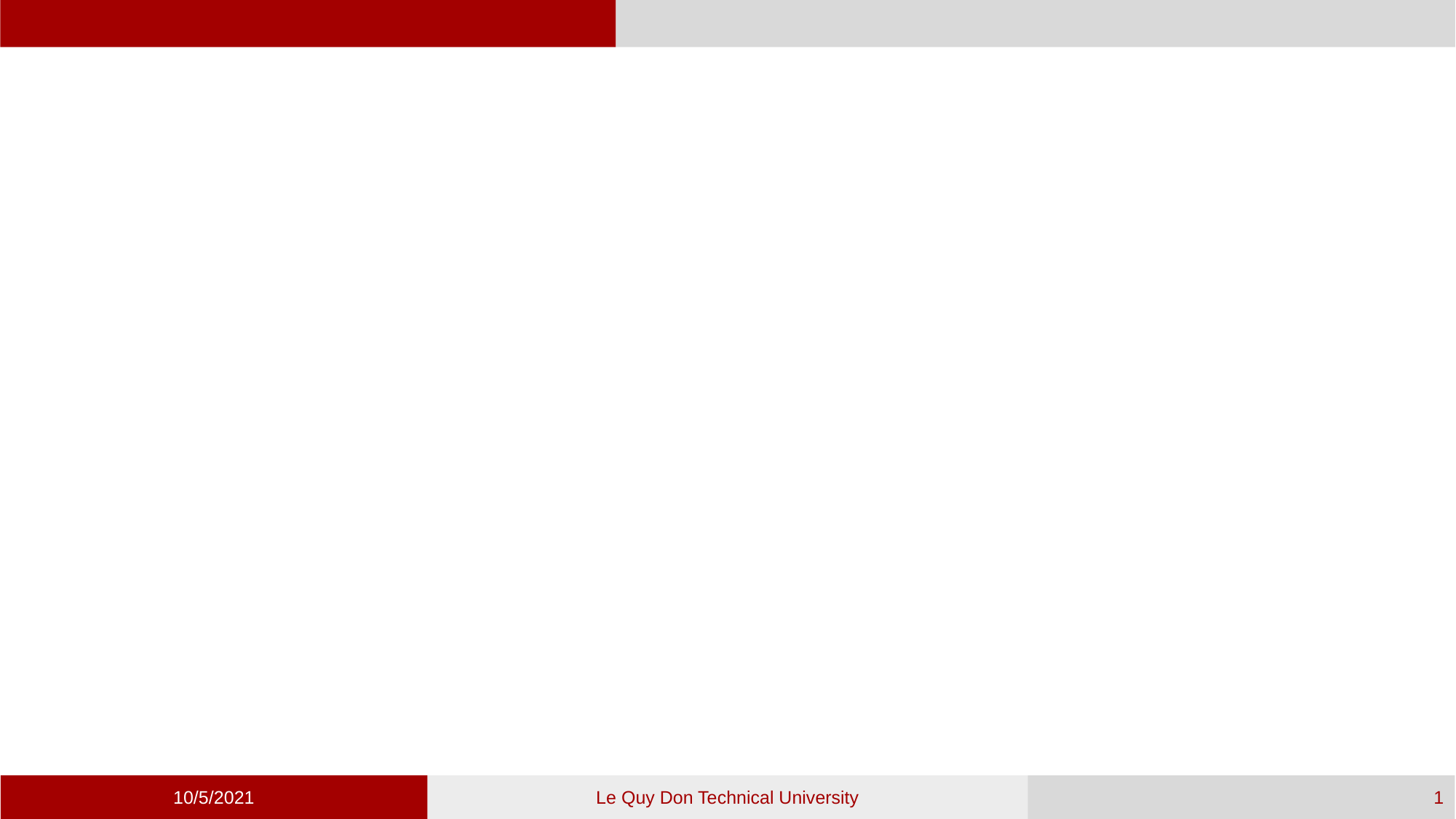

#

10/5/2021
Le Quy Don Technical University
1